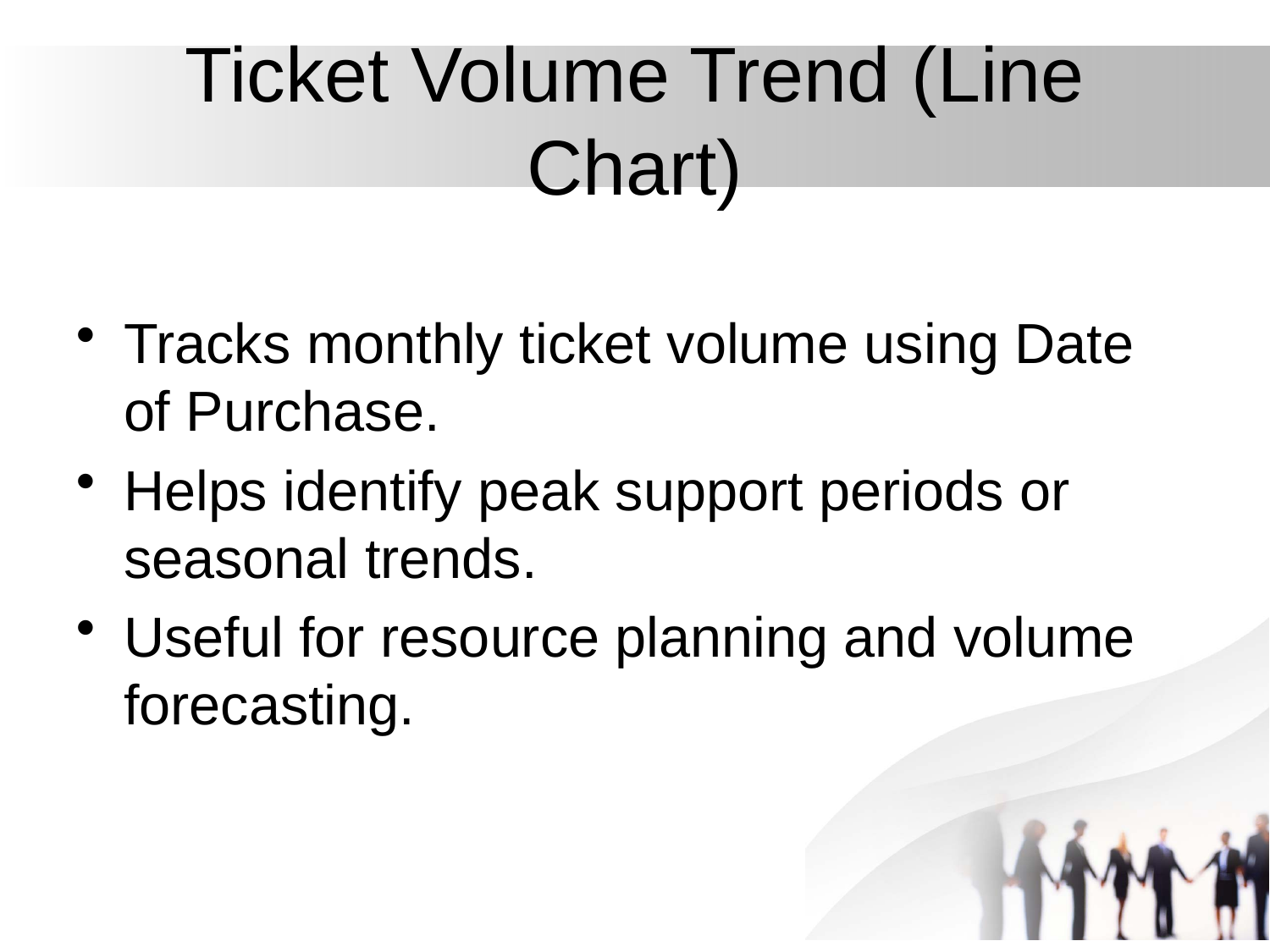

# Ticket Volume Trend (Line Chart)

Tracks monthly ticket volume using Date of Purchase.
Helps identify peak support periods or seasonal trends.
Useful for resource planning and volume forecasting.